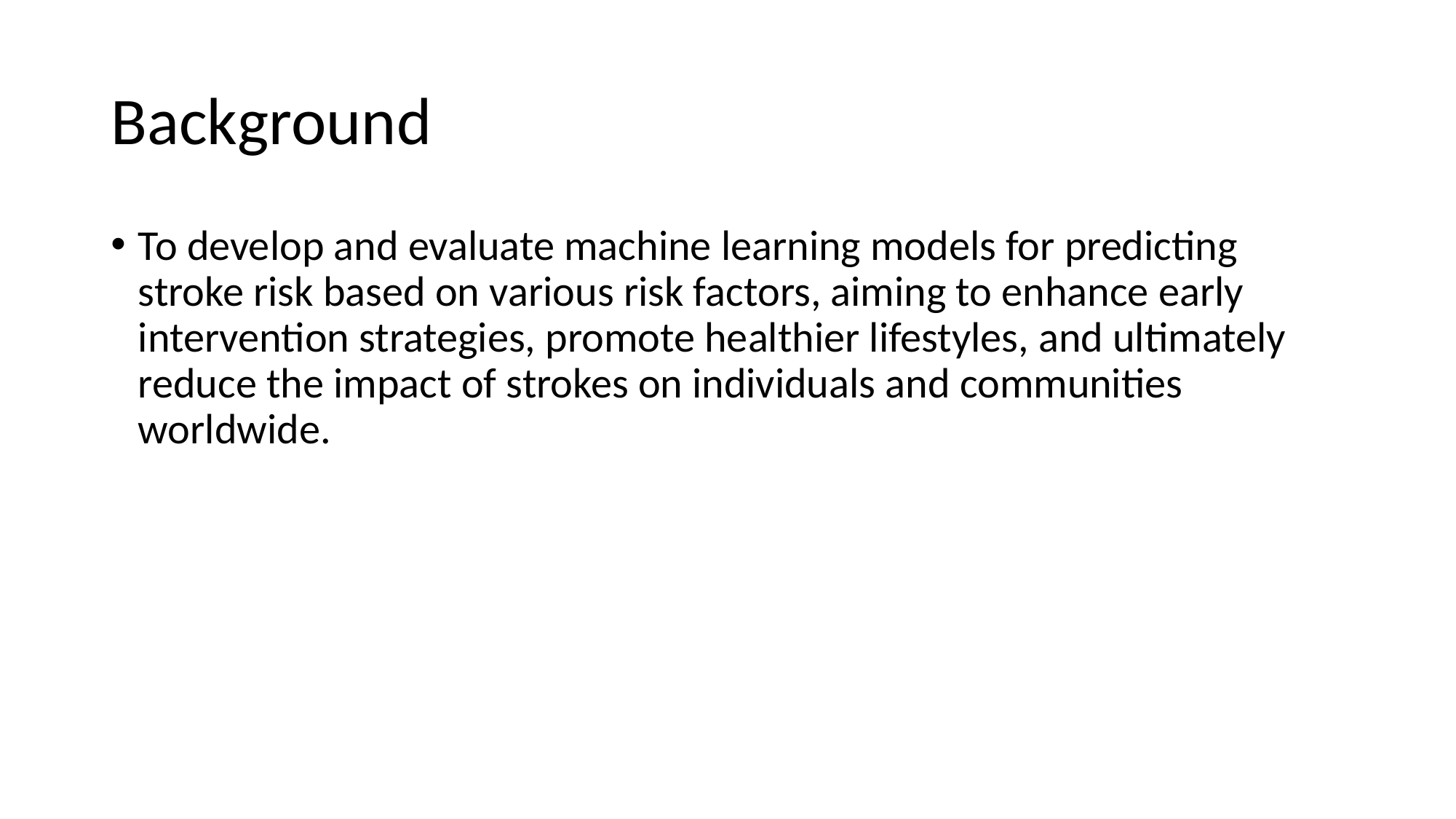

# Background
To develop and evaluate machine learning models for predicting stroke risk based on various risk factors, aiming to enhance early intervention strategies, promote healthier lifestyles, and ultimately reduce the impact of strokes on individuals and communities worldwide.